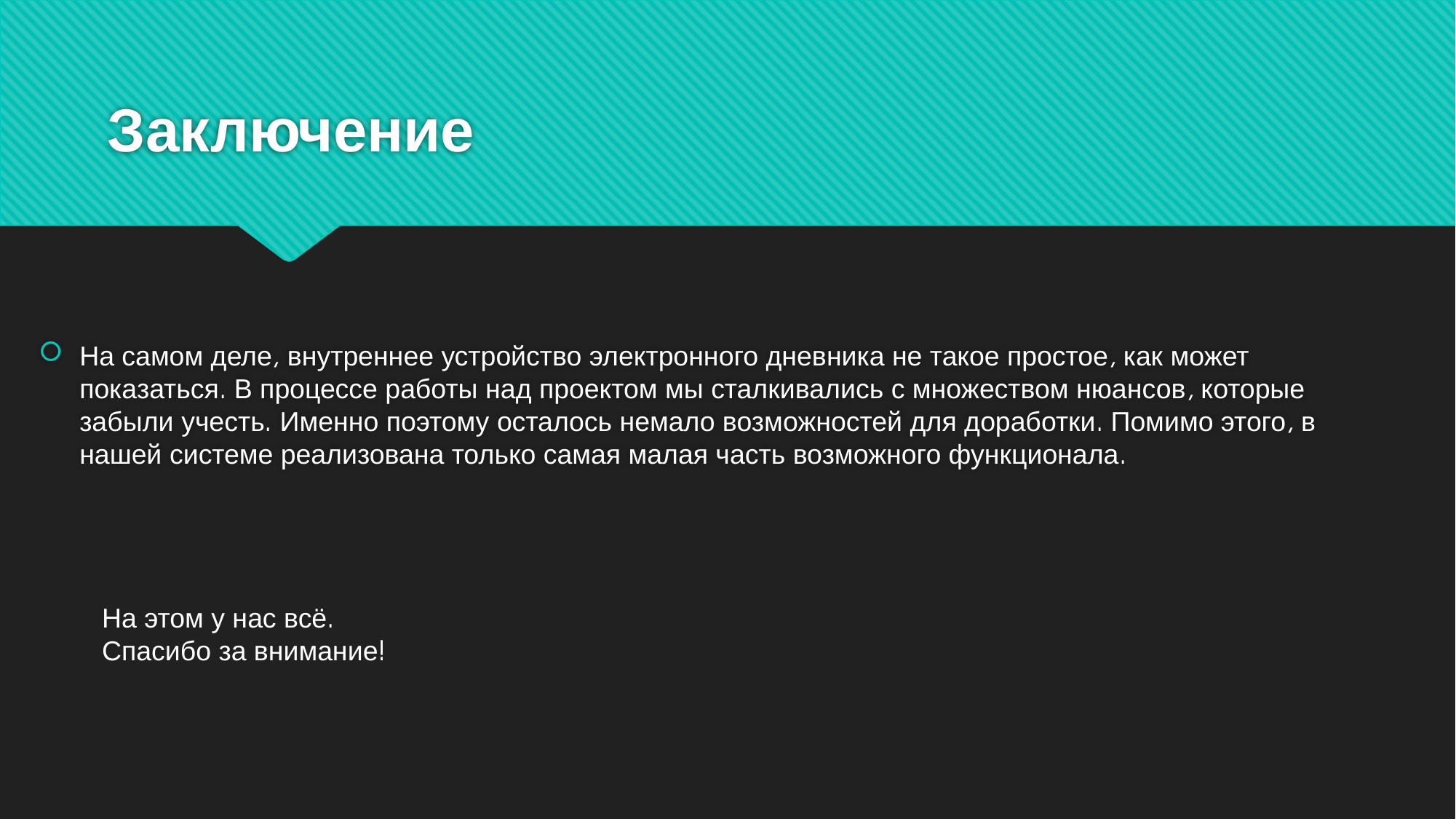

# Заключение
На самом деле, внутреннее устройство электронного дневника не такое простое, как может показаться. В процессе работы над проектом мы сталкивались с множеством нюансов, которые забыли учесть. Именно поэтому осталось немало возможностей для доработки. Помимо этого, в нашей системе реализована только самая малая часть возможного функционала.
На этом у нас всё.
Спасибо за внимание!